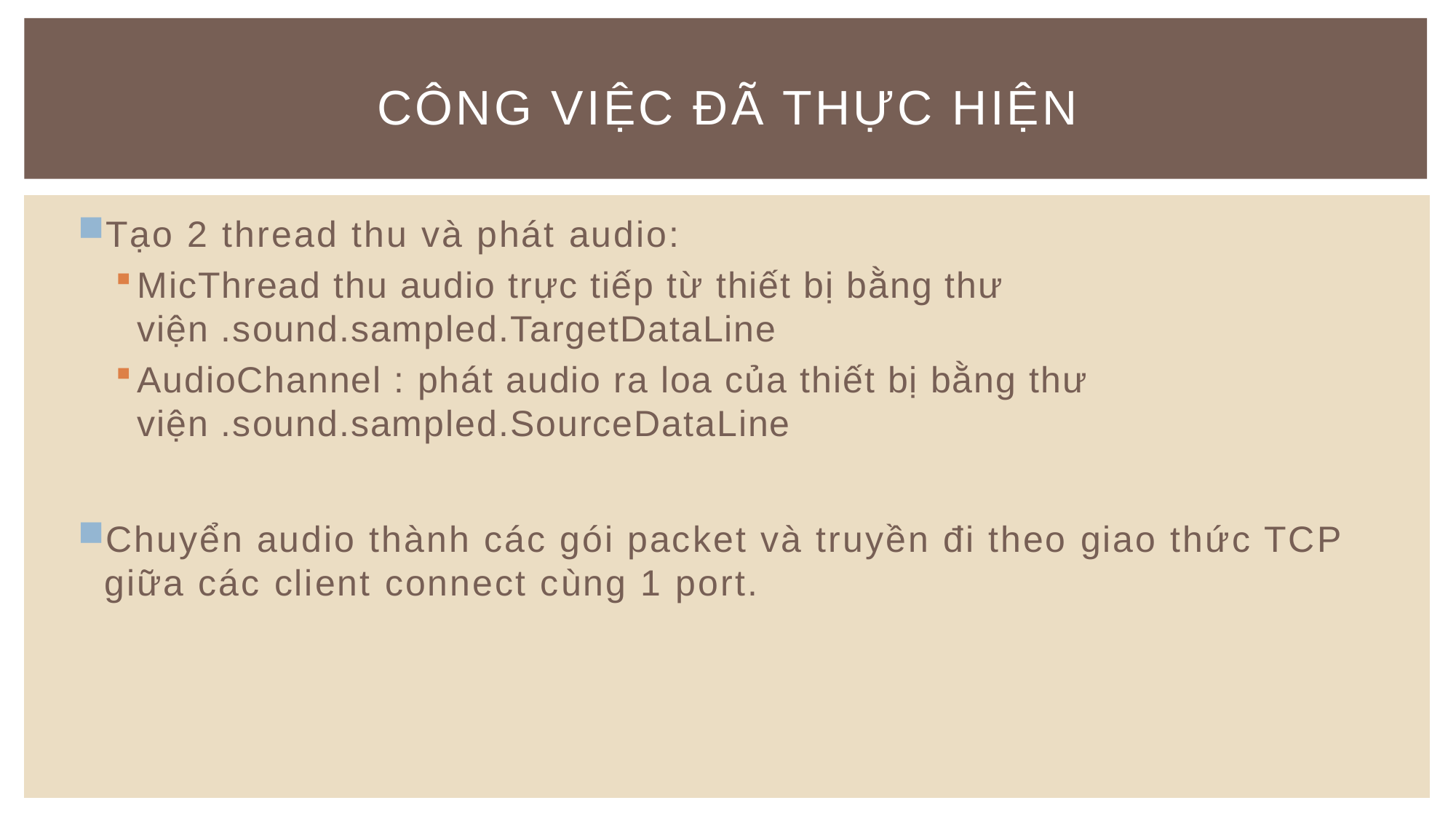

# Công việc đã thực hiện
Tạo 2 thread thu và phát audio:
MicThread thu audio trực tiếp từ thiết bị bằng thư viện .sound.sampled.TargetDataLine
AudioChannel : phát audio ra loa của thiết bị bằng thư viện .sound.sampled.SourceDataLine

Chuyển audio thành các gói packet và truyền đi theo giao thức TCP giữa các client connect cùng 1 port.